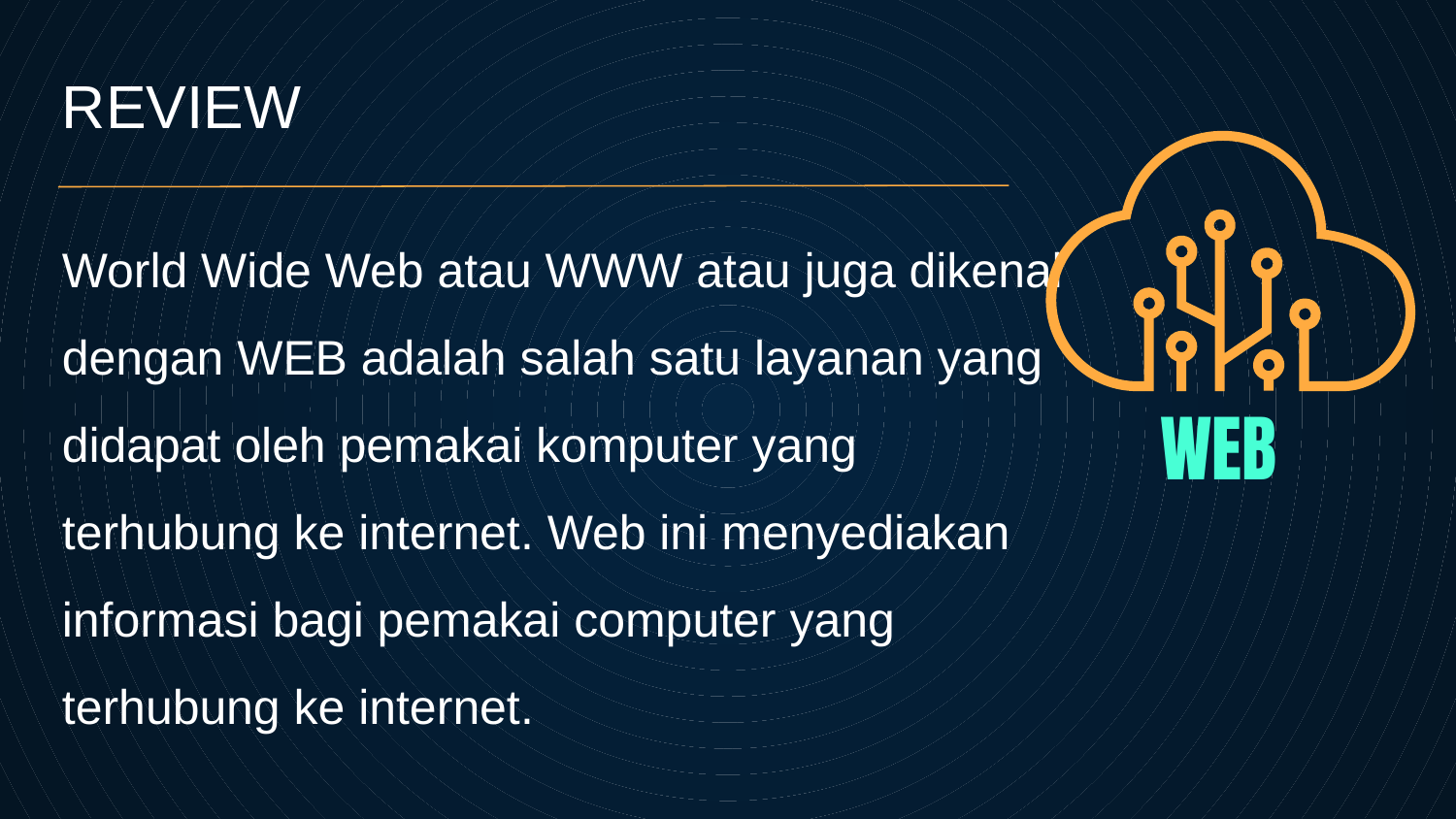

# REVIEW

World Wide Web atau WWW atau juga dikenal dengan WEB adalah salah satu layanan yang didapat oleh pemakai komputer yang terhubung ke internet. Web ini menyediakan informasi bagi pemakai computer yang terhubung ke internet.
WEB